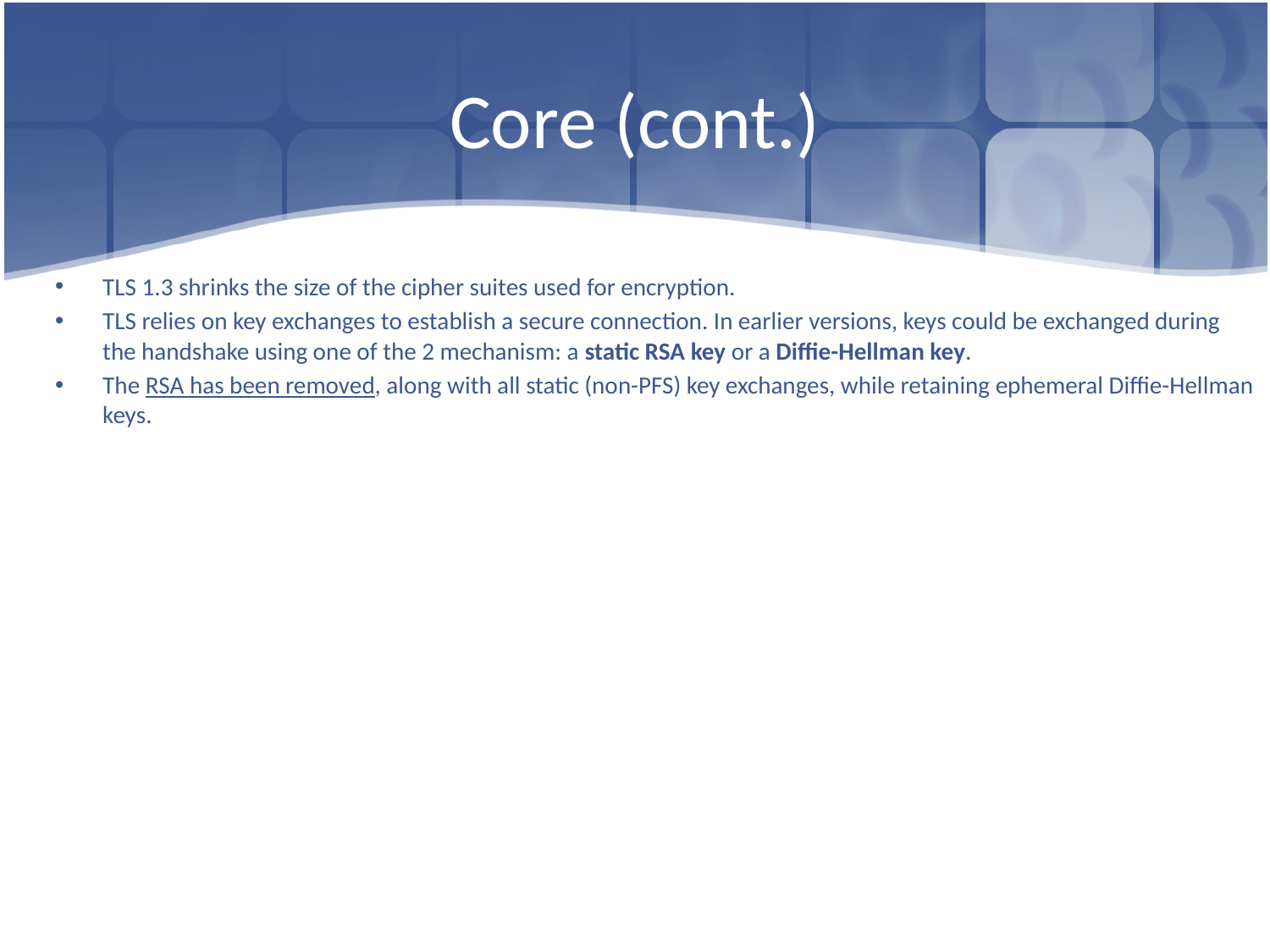

# Core (cont.)
TLS 1.3 shrinks the size of the cipher suites used for encryption.
TLS relies on key exchanges to establish a secure connection. In earlier versions, keys could be exchanged during the handshake using one of the 2 mechanism: a static RSA key or a Diffie-Hellman key.
The RSA has been removed, along with all static (non-PFS) key exchanges, while retaining ephemeral Diffie-Hellman keys.